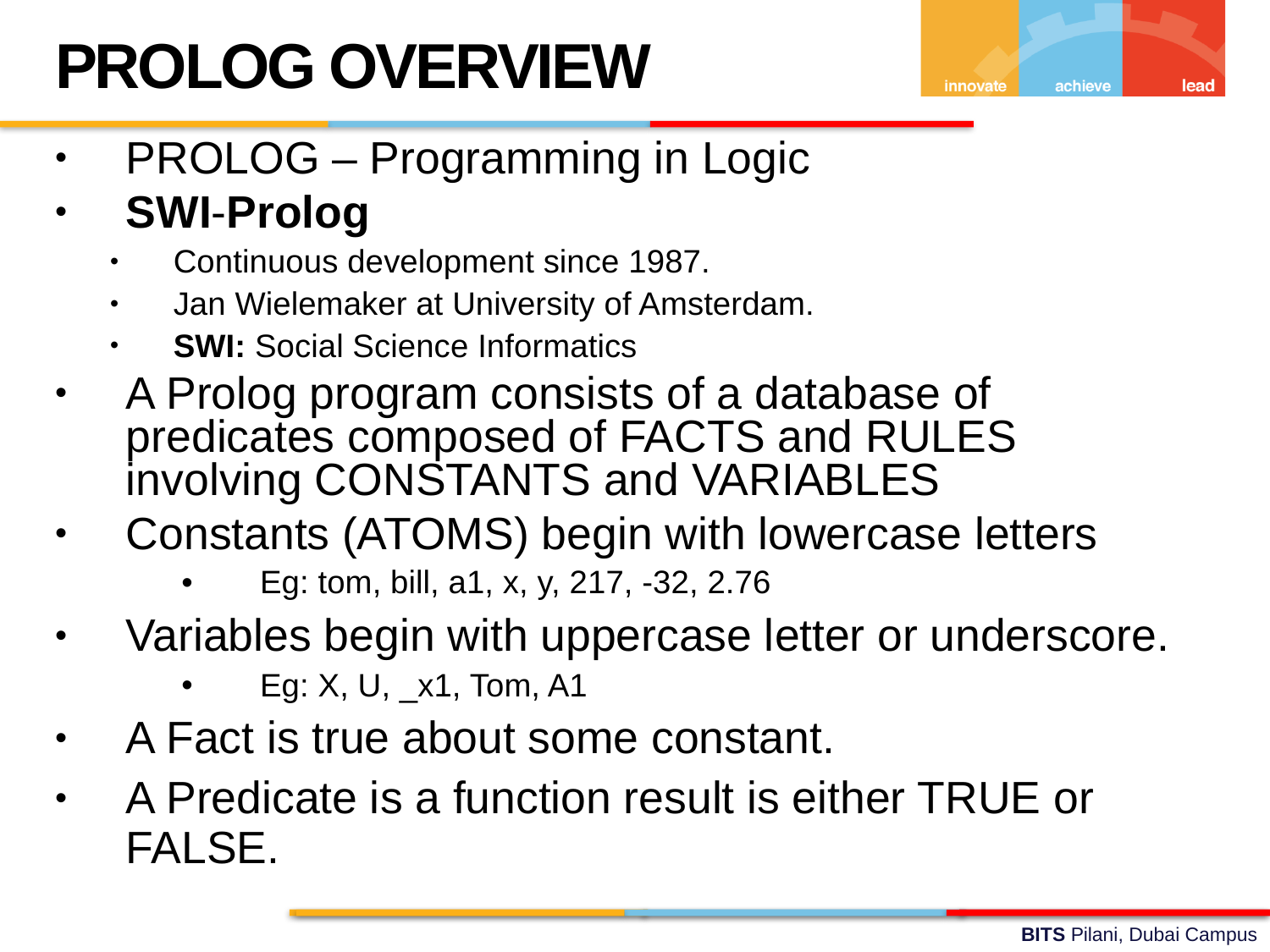

PROLOG OVERVIEW
PROLOG – Programming in Logic
SWI-Prolog
Continuous development since 1987.
Jan Wielemaker at University of Amsterdam.
SWI: Social Science Informatics
A Prolog program consists of a database of predicates composed of FACTS and RULES involving CONSTANTS and VARIABLES
Constants (ATOMS) begin with lowercase letters
Eg: tom, bill, a1, x, y, 217, -32, 2.76
Variables begin with uppercase letter or underscore.
Eg: X, U, _x1, Tom, A1
A Fact is true about some constant.
A Predicate is a function result is either TRUE or FALSE.